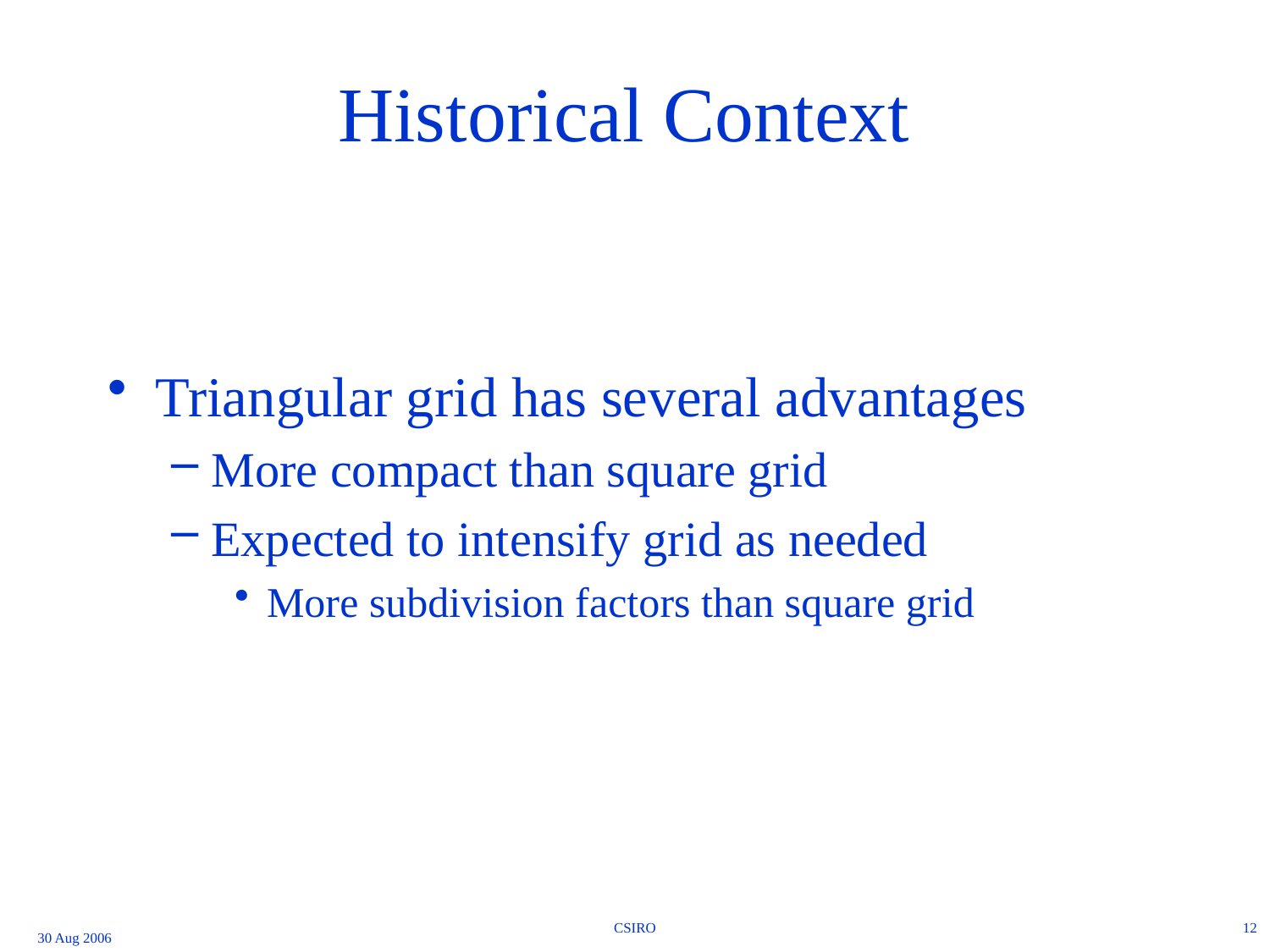

# Historical Context

Triangular grid has several advantages
More compact than square grid
Expected to intensify grid as needed
More subdivision factors than square grid
CSIRO
12
30 Aug 2006